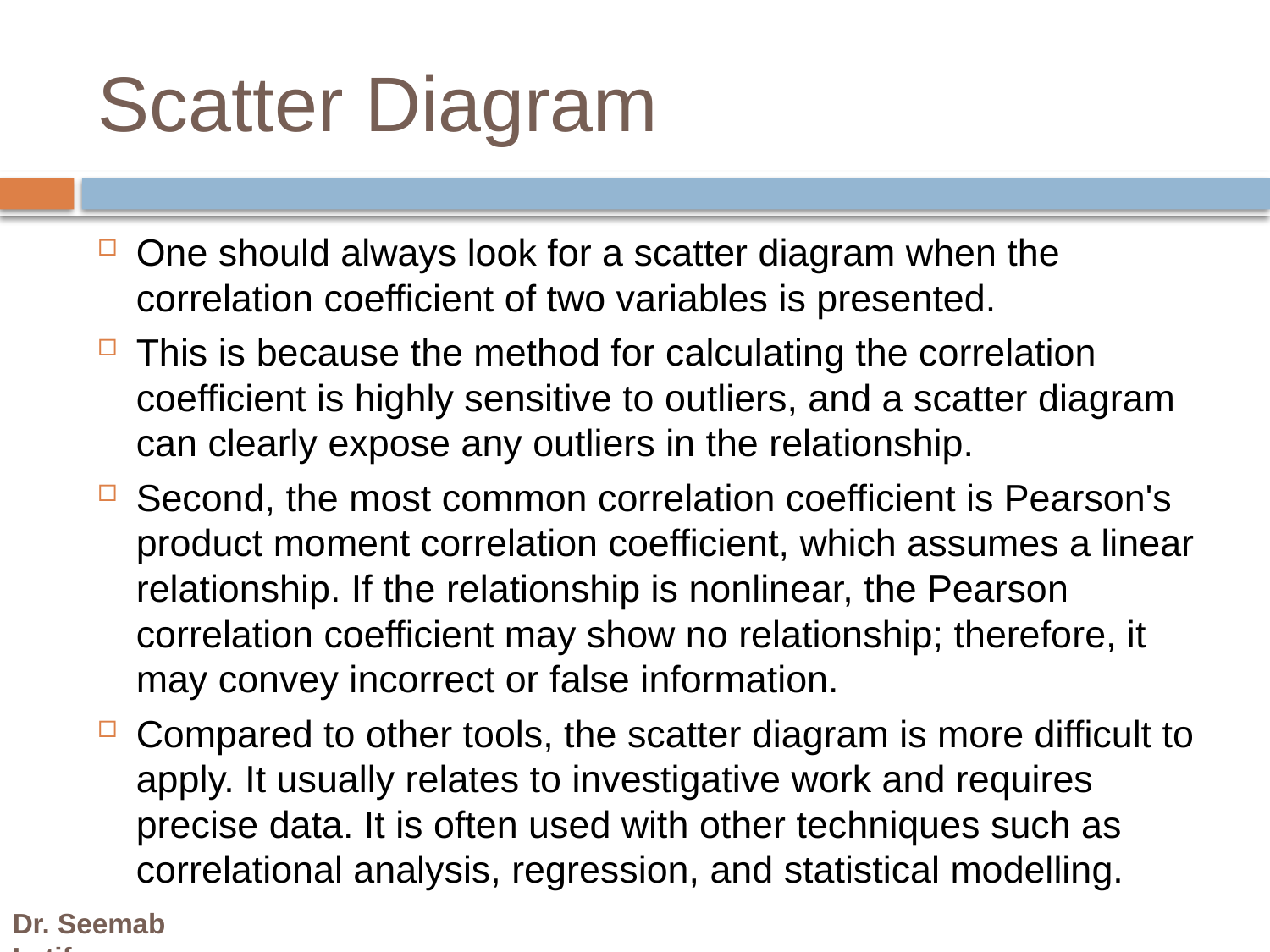

# Scatter Diagram
One should always look for a scatter diagram when the correlation coefficient of two variables is presented.
This is because the method for calculating the correlation coefficient is highly sensitive to outliers, and a scatter diagram can clearly expose any outliers in the relationship.
Second, the most common correlation coefficient is Pearson's product moment correlation coefficient, which assumes a linear relationship. If the relationship is nonlinear, the Pearson correlation coefficient may show no relationship; therefore, it may convey incorrect or false information.
Compared to other tools, the scatter diagram is more difficult to apply. It usually relates to investigative work and requires precise data. It is often used with other techniques such as correlational analysis, regression, and statistical modelling.